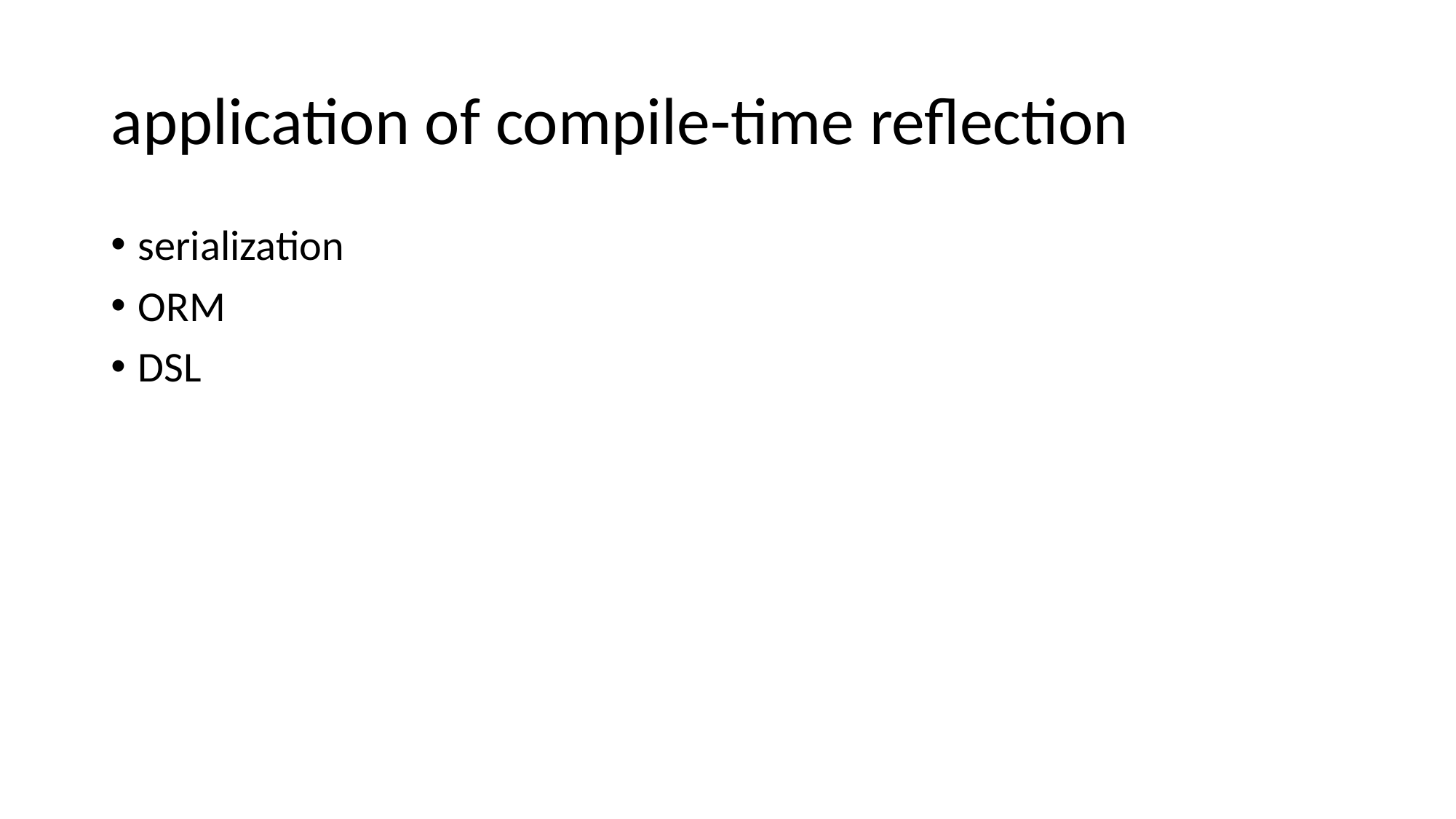

# application of compile-time reflection
serialization
ORM
DSL